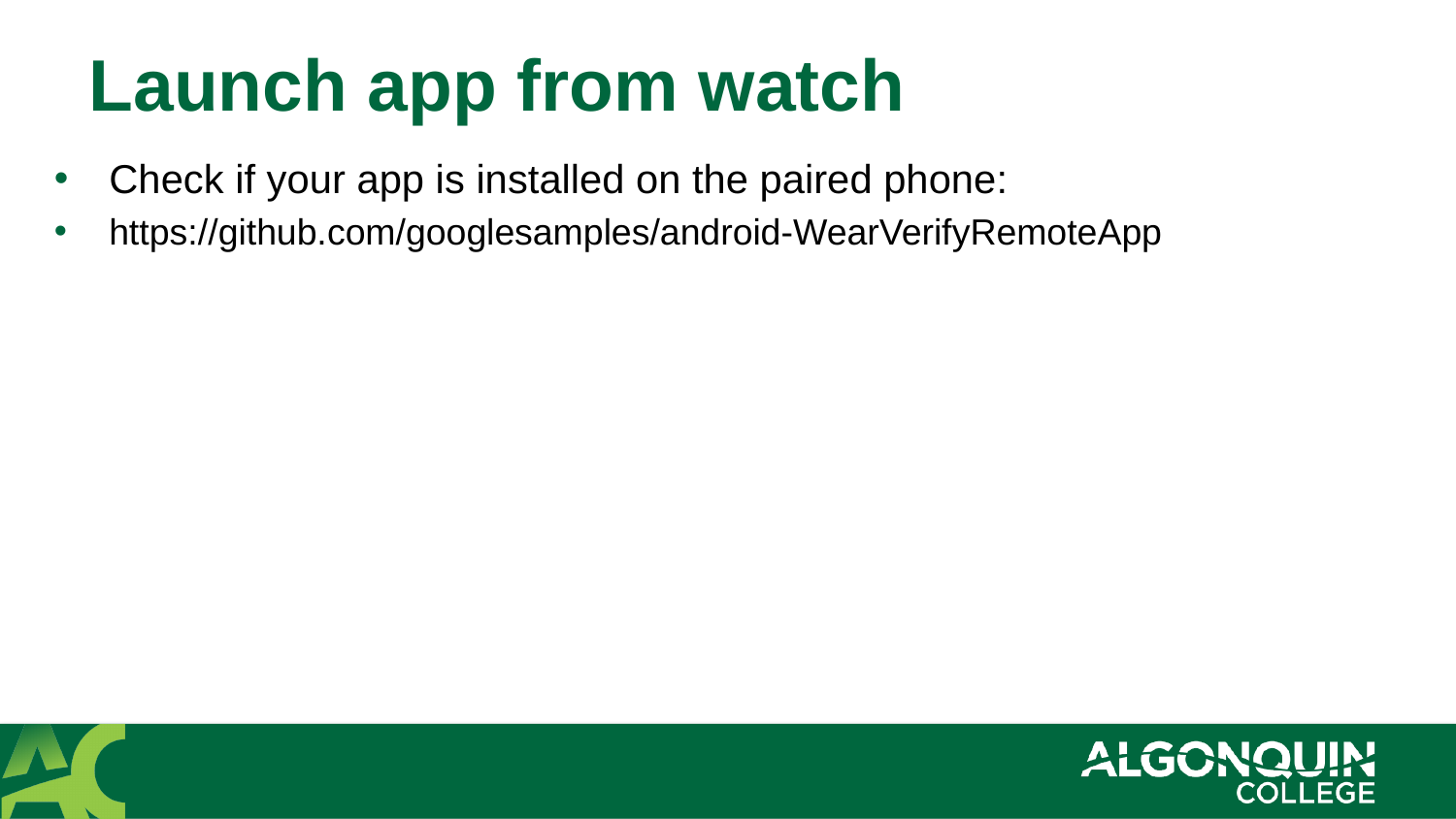

# Launch app from watch
Check if your app is installed on the paired phone:
https://github.com/googlesamples/android-WearVerifyRemoteApp